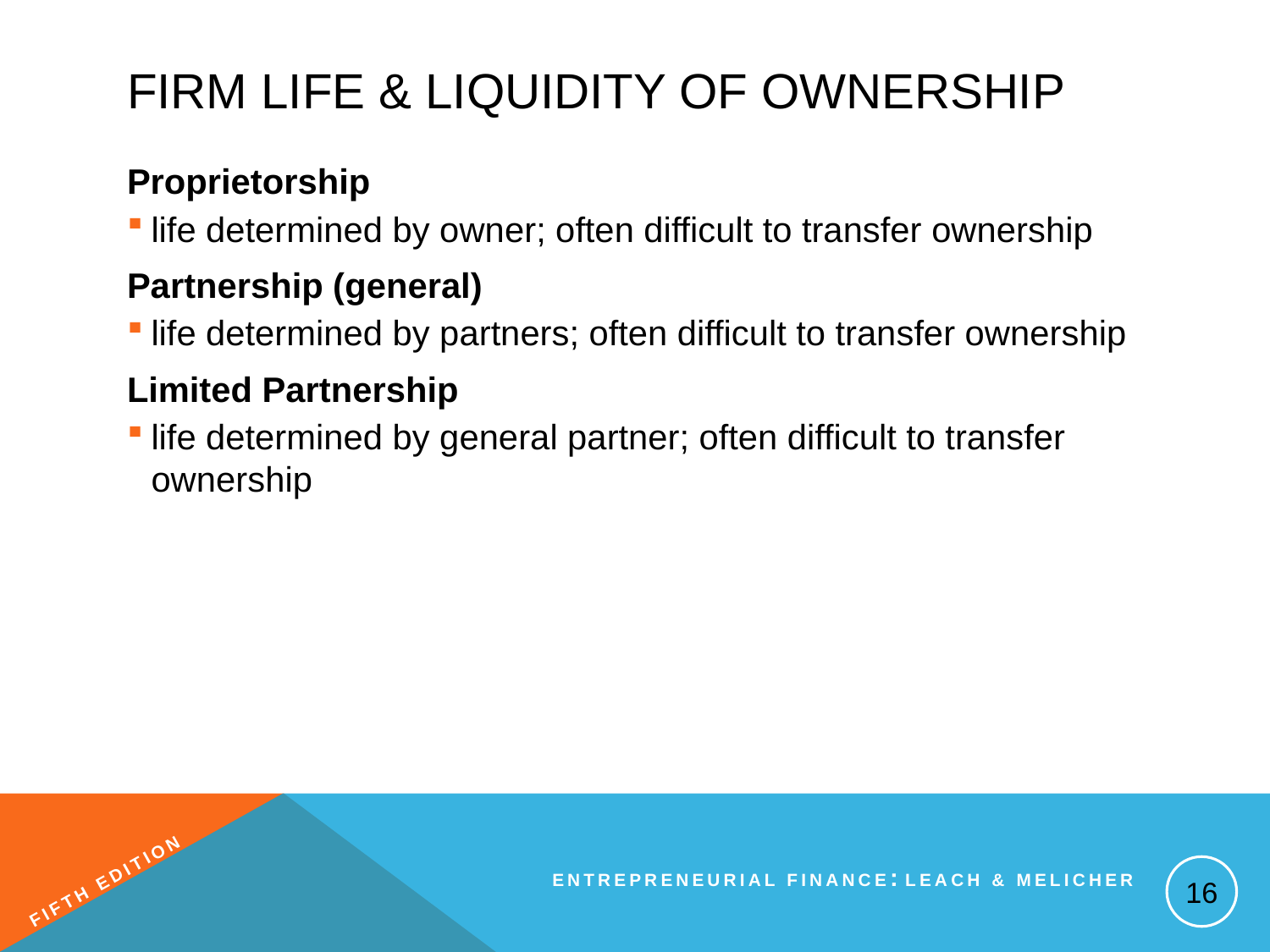

# Firm Life & Liquidity of Ownership
Proprietorship
life determined by owner; often difficult to transfer ownership
Partnership (general)
life determined by partners; often difficult to transfer ownership
Limited Partnership
life determined by general partner; often difficult to transfer ownership

16